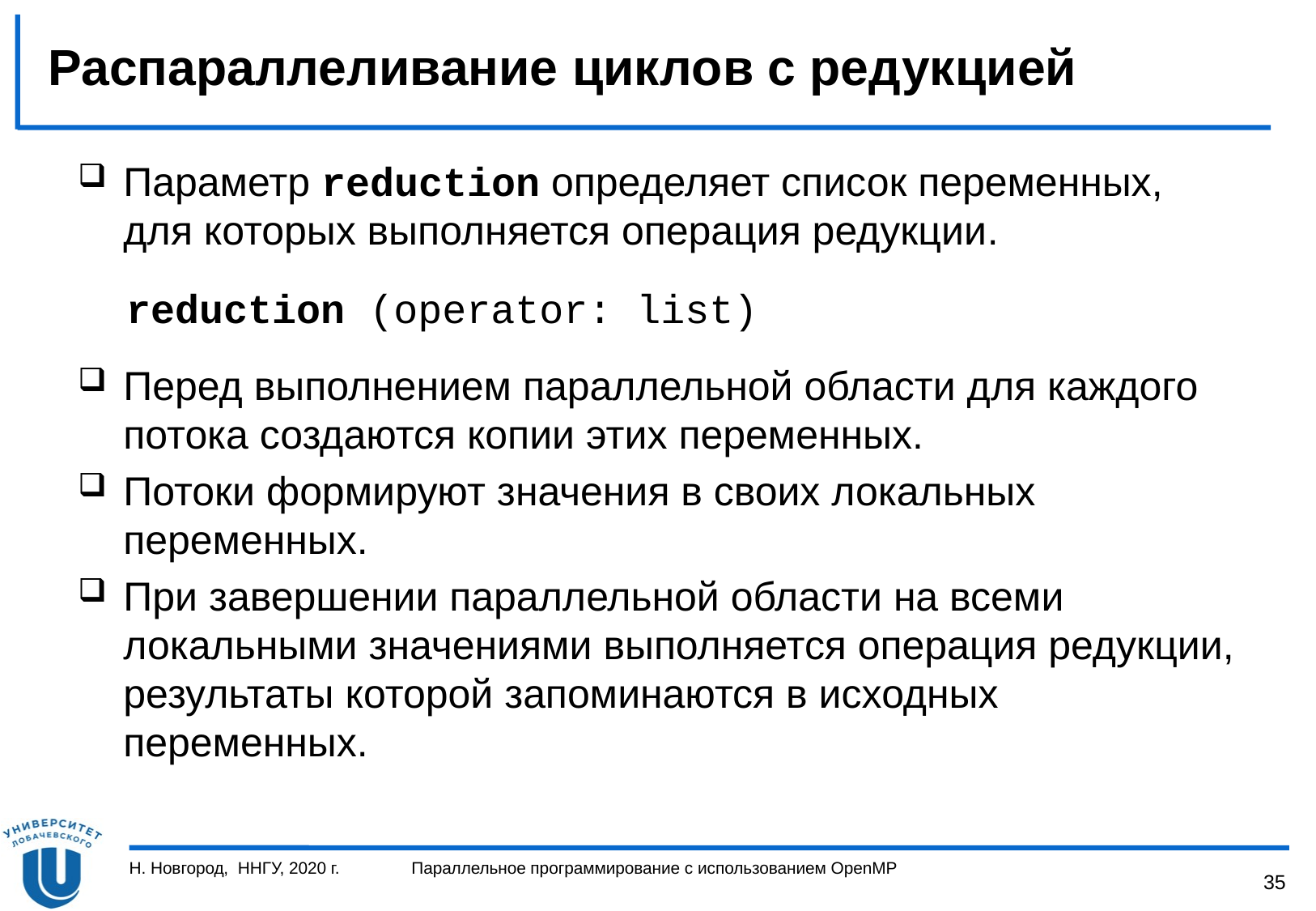

# Распараллеливание циклов с редукцией
Параметр reduction определяет список переменных, для которых выполняется операция редукции.
  reduction (operator: list)
Перед выполнением параллельной области для каждого потока создаются копии этих переменных.
Потоки формируют значения в своих локальных переменных.
При завершении параллельной области на всеми локальными значениями выполняется операция редукции, результаты которой запоминаются в исходных  переменных.
Н. Новгород,  ННГУ, 2020 г.
Параллельное программирование с использованием OpenMP
35